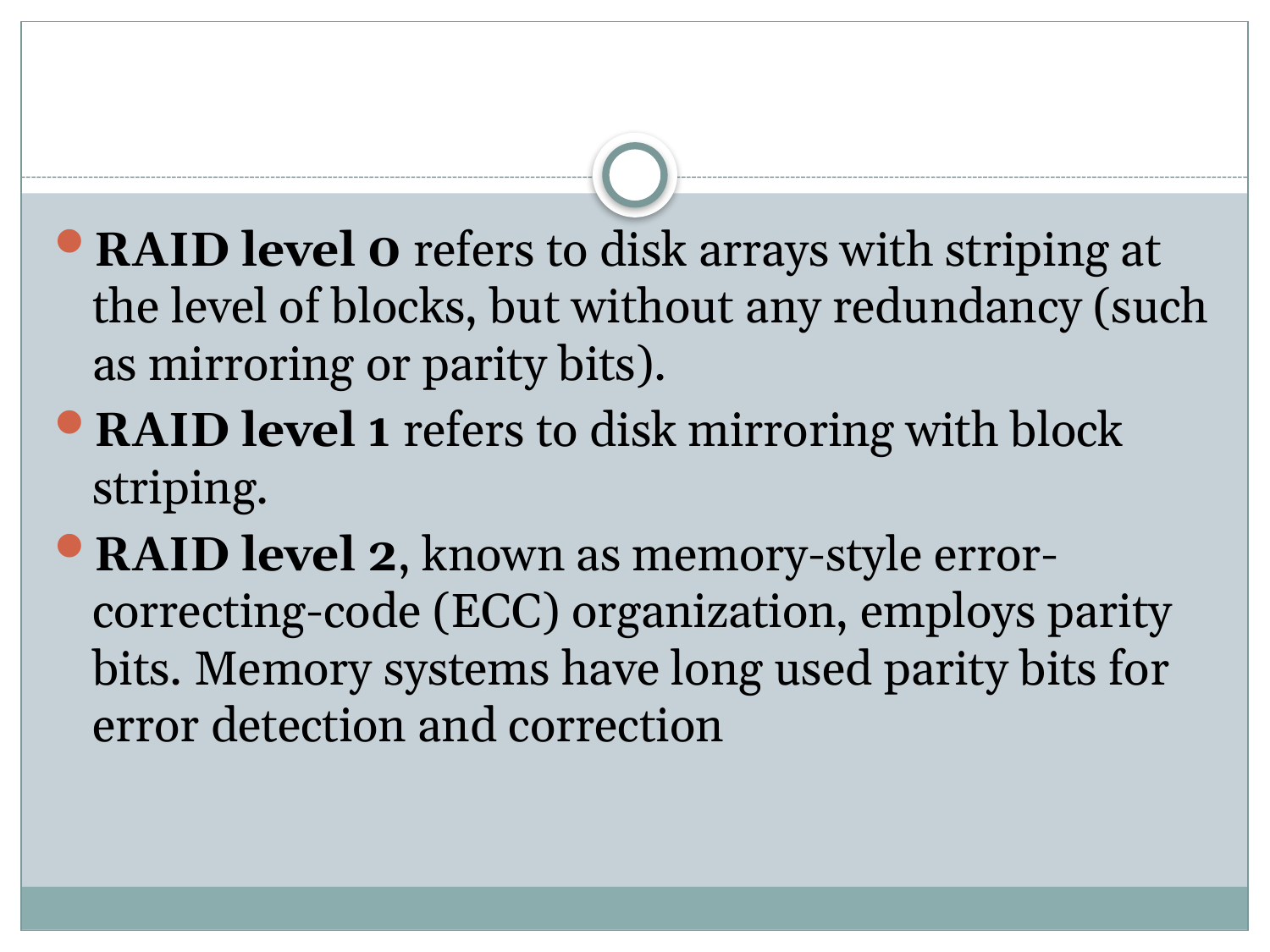

#
RAID level 0 refers to disk arrays with striping at the level of blocks, but without any redundancy (such as mirroring or parity bits).
RAID level 1 refers to disk mirroring with block striping.
RAID level 2, known as memory-style error-correcting-code (ECC) organization, employs parity bits. Memory systems have long used parity bits for error detection and correction